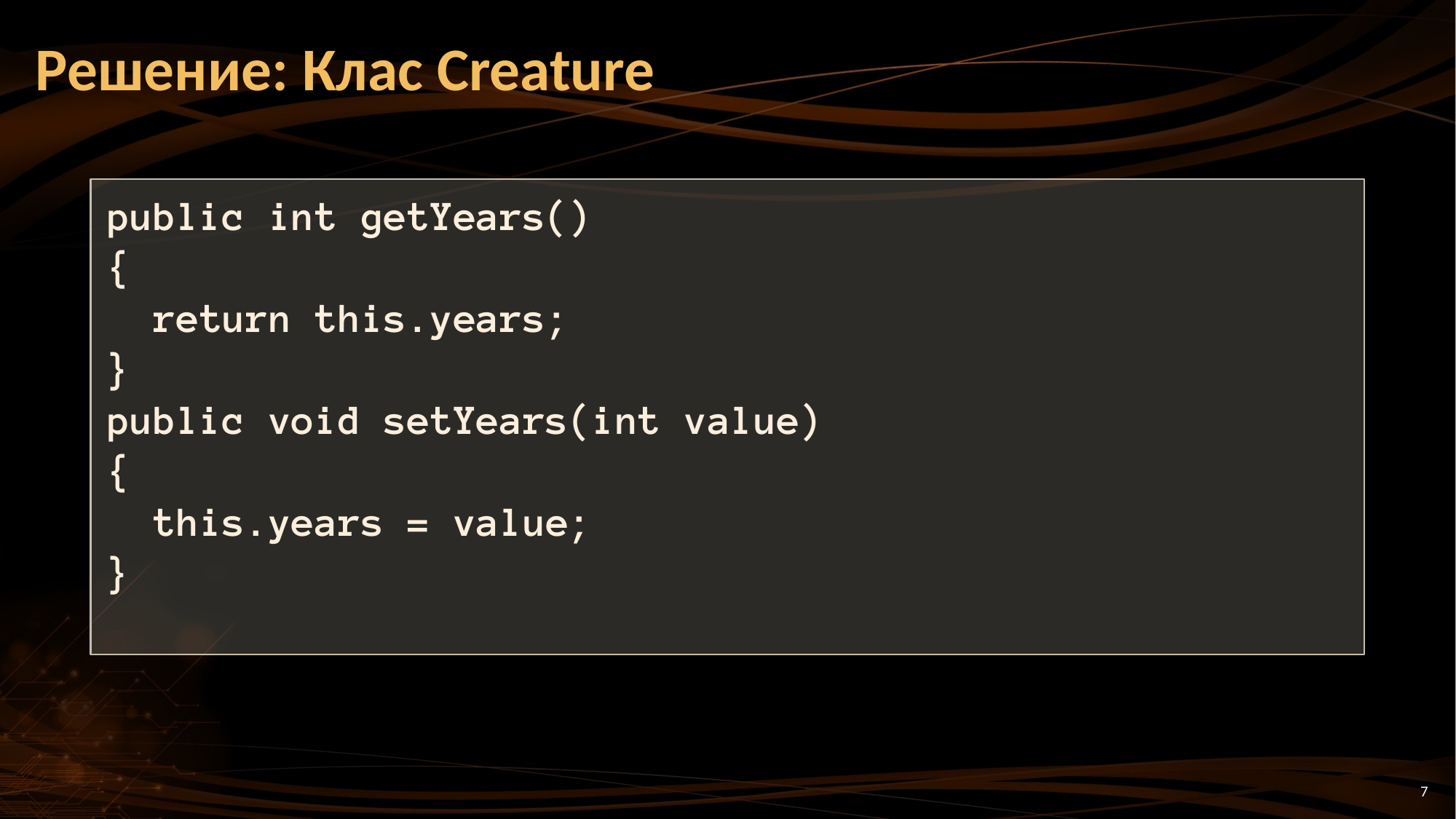

# Решение: Клас Creature
public int getYears()
{
  return this.years;
}
public void setYears(int value)
{
  this.years = value;
}

7